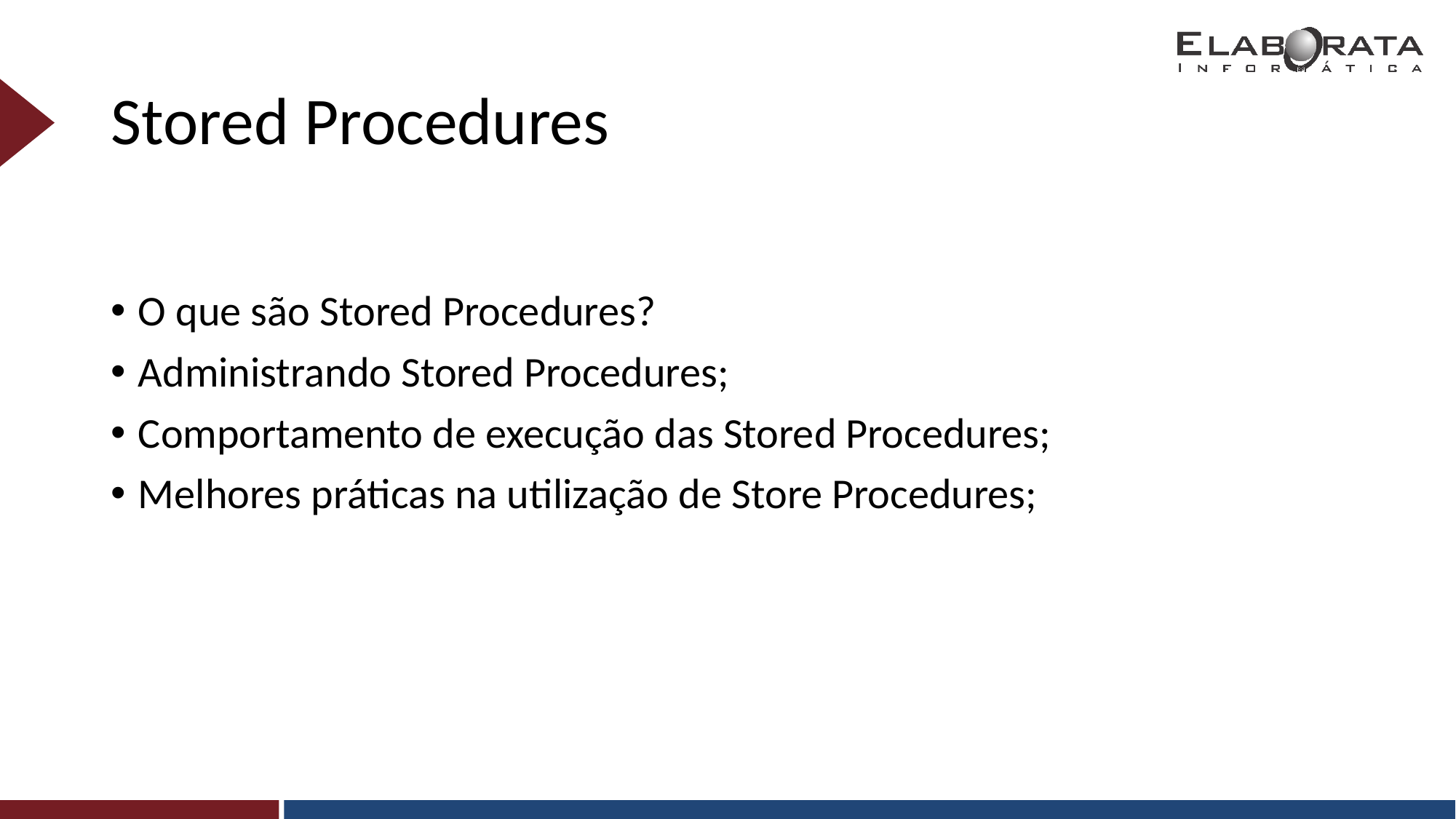

# Stored Procedures

O que são Stored Procedures?
Administrando Stored Procedures;
Comportamento de execução das Stored Procedures;
Melhores práticas na utilização de Store Procedures;